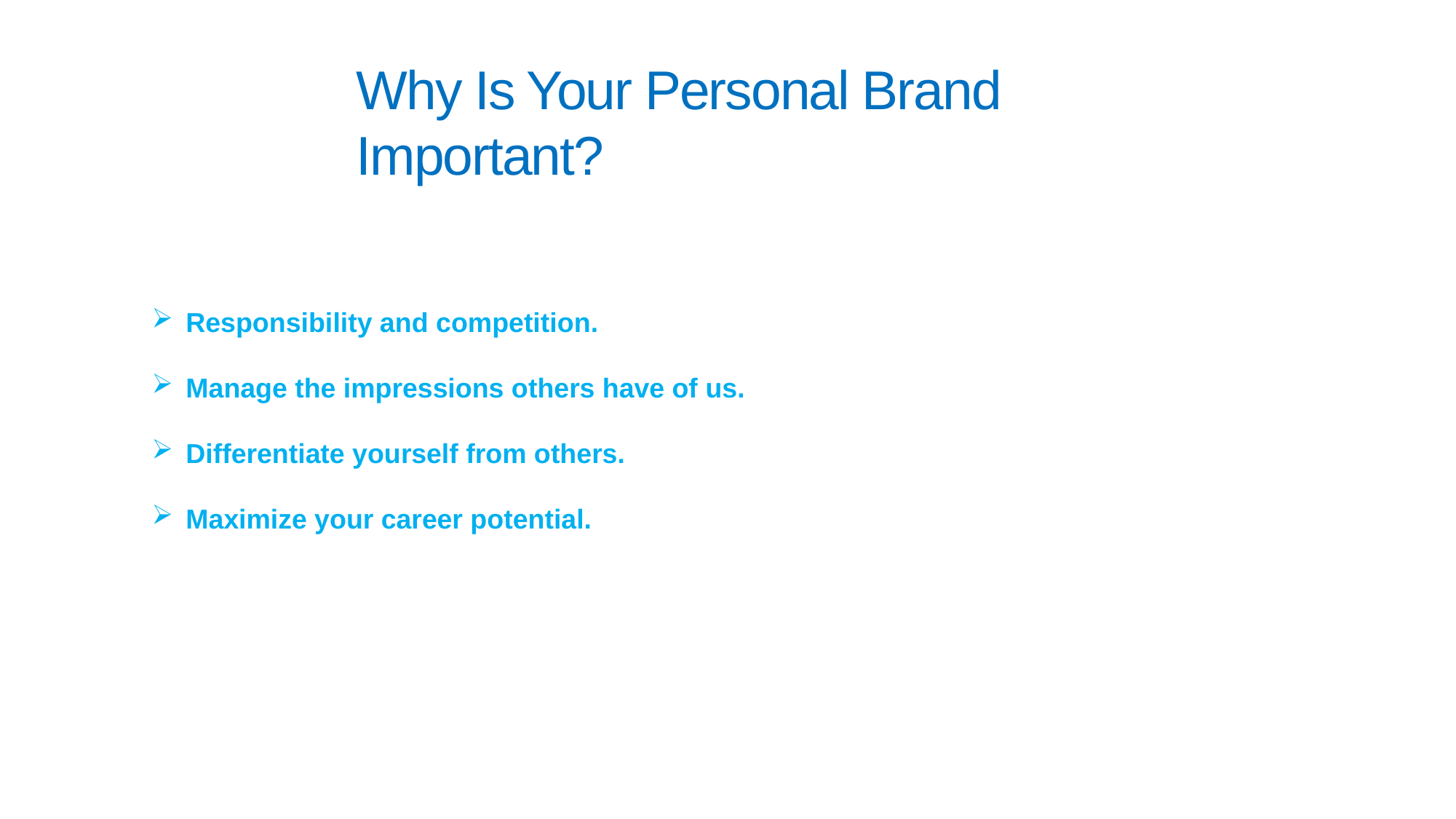

Why Is Your Personal Brand Important?
Responsibility and competition.
Manage the impressions others have of us.
Differentiate yourself from others.
Maximize your career potential.